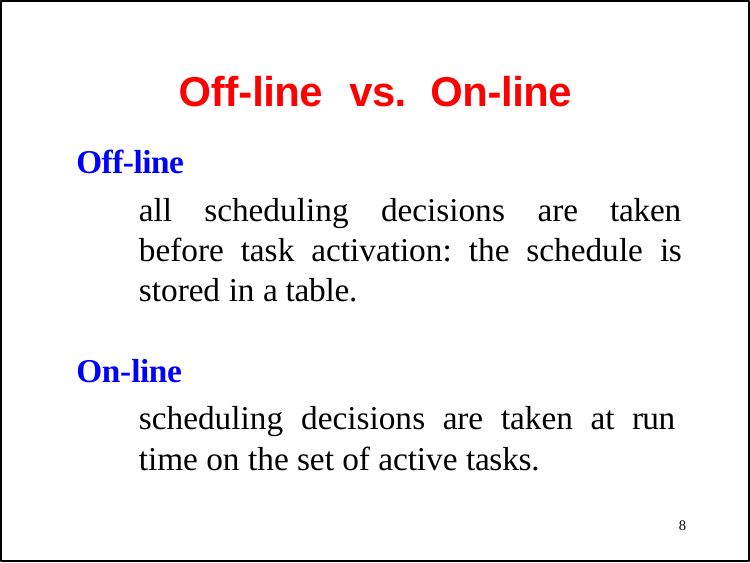

# Off-line	vs.	On-line
Off-line
all  scheduling  decisions  are  taken before task activation: the schedule is stored in a table.

On-line
scheduling decisions are taken at run time on the set of active tasks.
8